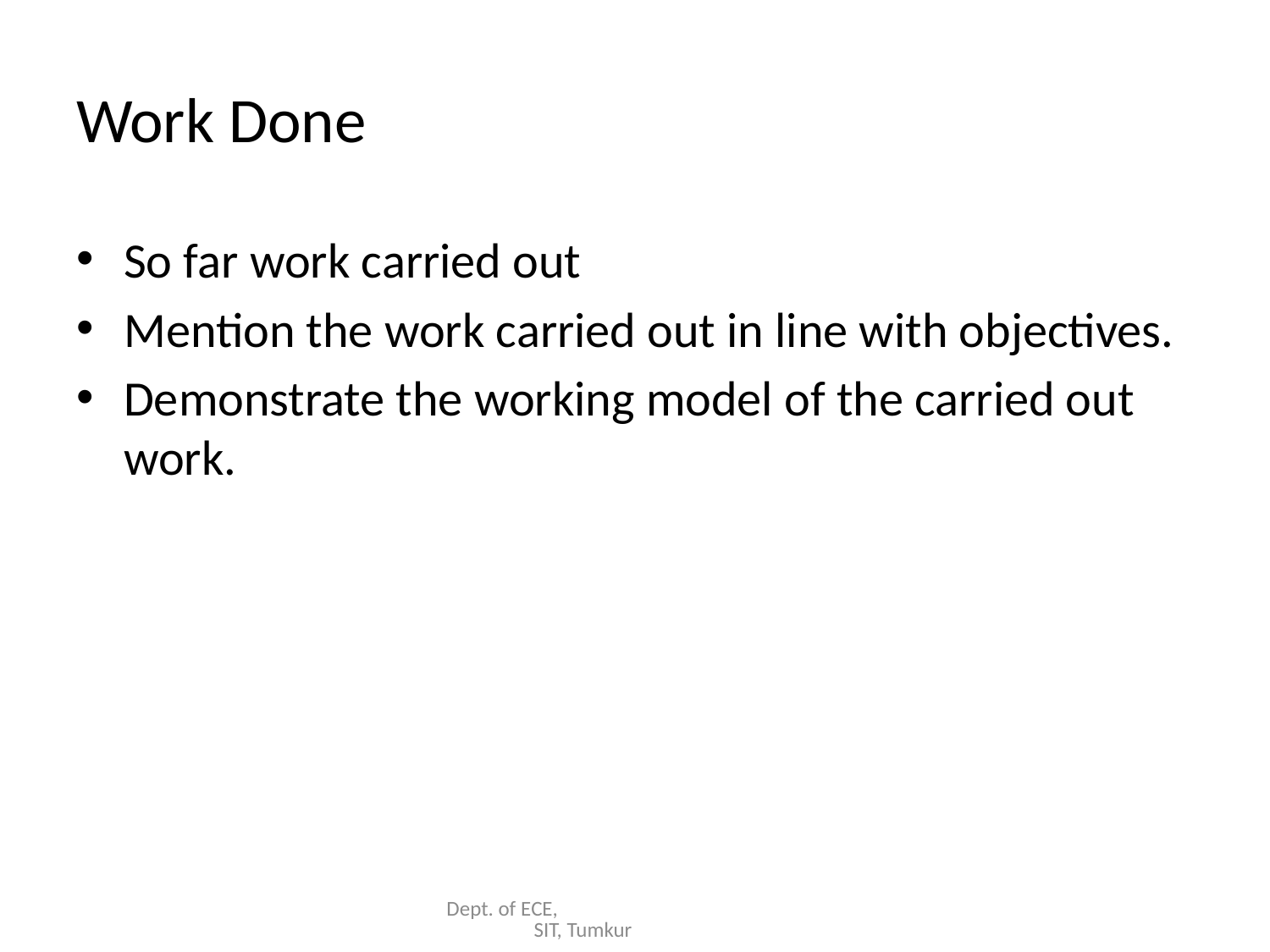

# Work Done
So far work carried out
Mention the work carried out in line with objectives.
Demonstrate the working model of the carried out work.

Dept. of ECE,                                                                        SIT, Tumkur